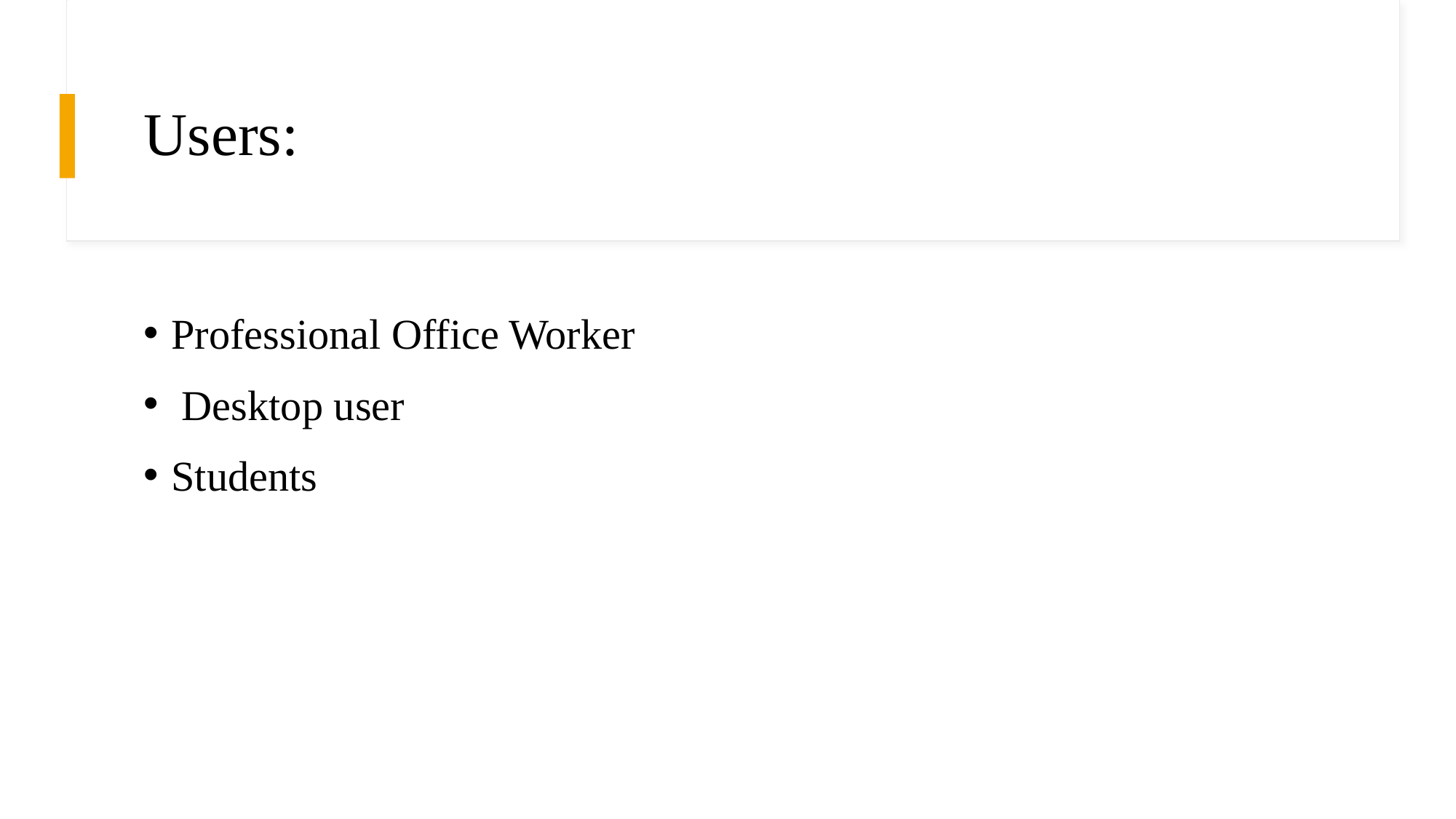

# Users:
Professional Office Worker
 Desktop user
Students